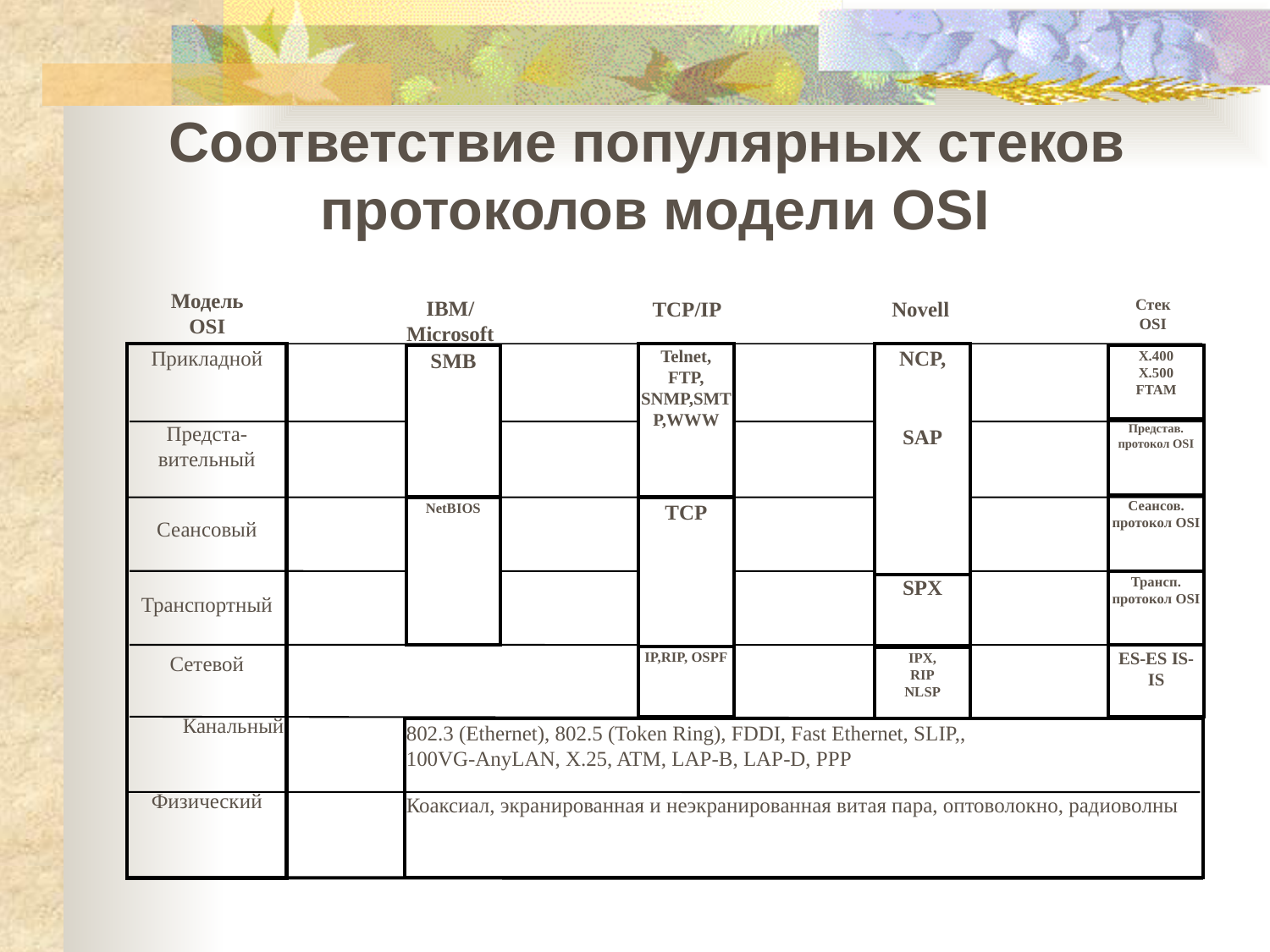

Соответствие популярных стеков
протоколов модели OSI

Модель
OSI
IBM/
Microsoft
Стек
OSI
X.400
X.500
FTAM
Представ. протокол OSI
Сеансов. протокол OSI
Трансп.
протокол OSI
ES-ES IS-IS
TCP/IP
Telnet,
FTP,
SNMP,SMTP,WWW
TCP
IP,RIP, OSPF
Novell
NCP,
SAP
SPX
IPX,
RIP
NLSP
Прикладной
               Предста-
вительный
           Сеансовый
     Транспортный
Сетевой
          Канальный
         Физический

SMB

NetBIOS

802.3 (Ethernet), 802.5 (Token Ring), FDDI, Fast Ethernet, SLIP,,
100VG-AnyLAN, X.25, ATM, LAP-B, LAP-D, PPP
Коаксиал, экранированная и неэкранированная витая пара, оптоволокно, радиоволны